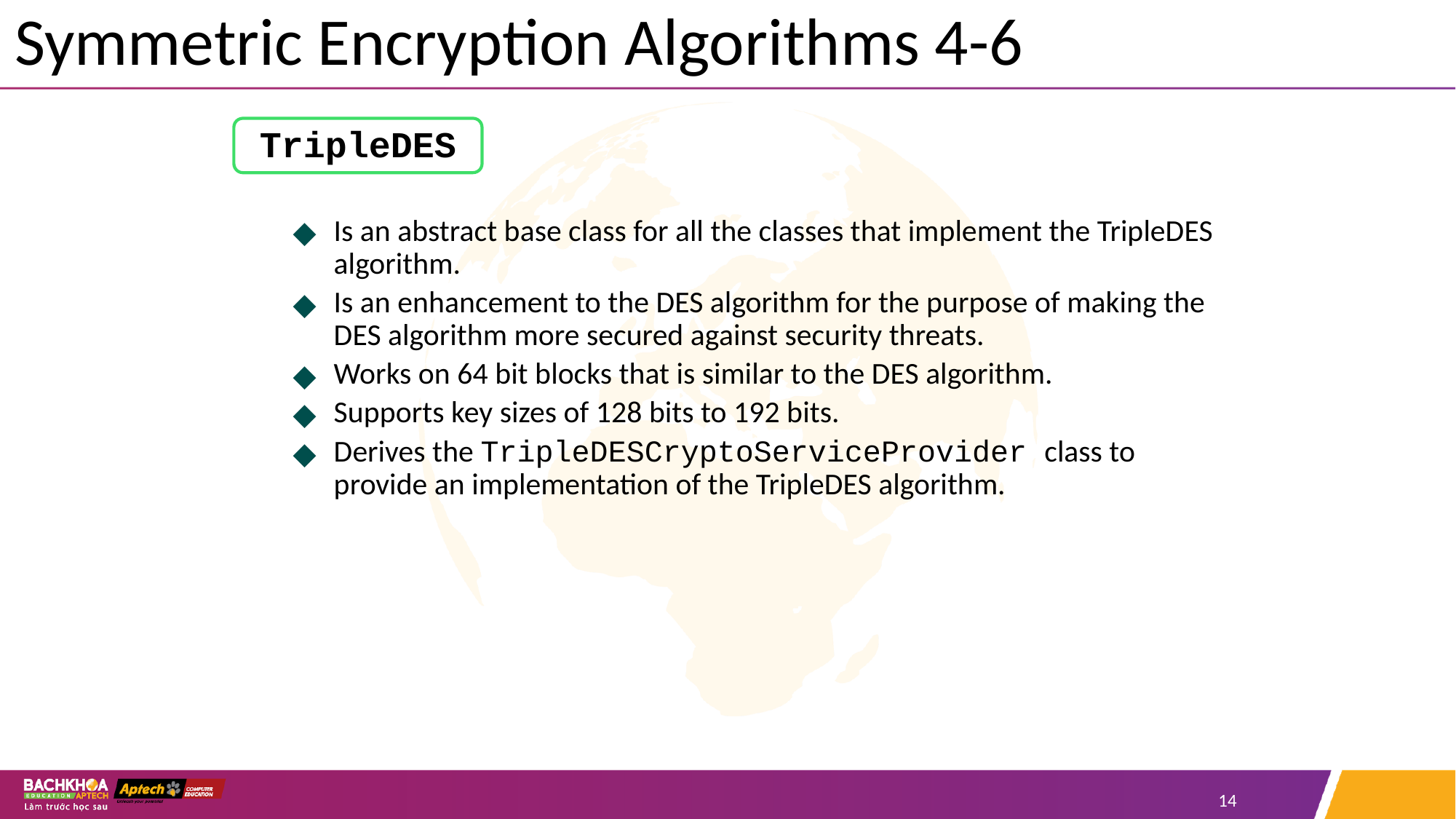

# Symmetric Encryption Algorithms 4-6

TripleDES
Is an abstract base class for all the classes that implement the TripleDES algorithm.
Is an enhancement to the DES algorithm for the purpose of making the DES algorithm more secured against security threats.
Works on 64 bit blocks that is similar to the DES algorithm.
Supports key sizes of 128 bits to 192 bits.
Derives the TripleDESCryptoServiceProvider class to provide an implementation of the TripleDES algorithm.

14